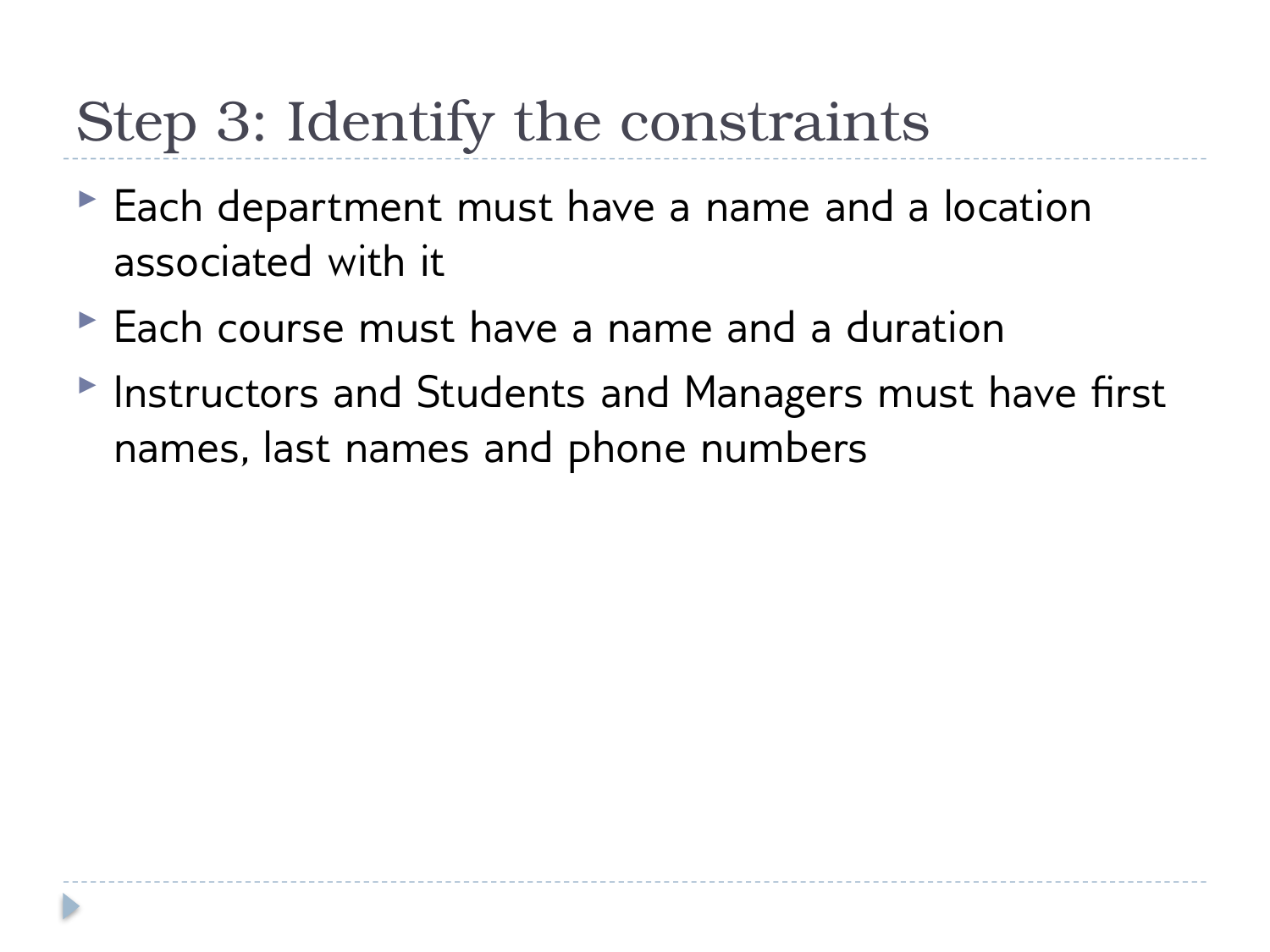

# Step 3: Identify the constraints
Each department must have a name and a location associated with it
Each course must have a name and a duration
Instructors and Students and Managers must have first names, last names and phone numbers